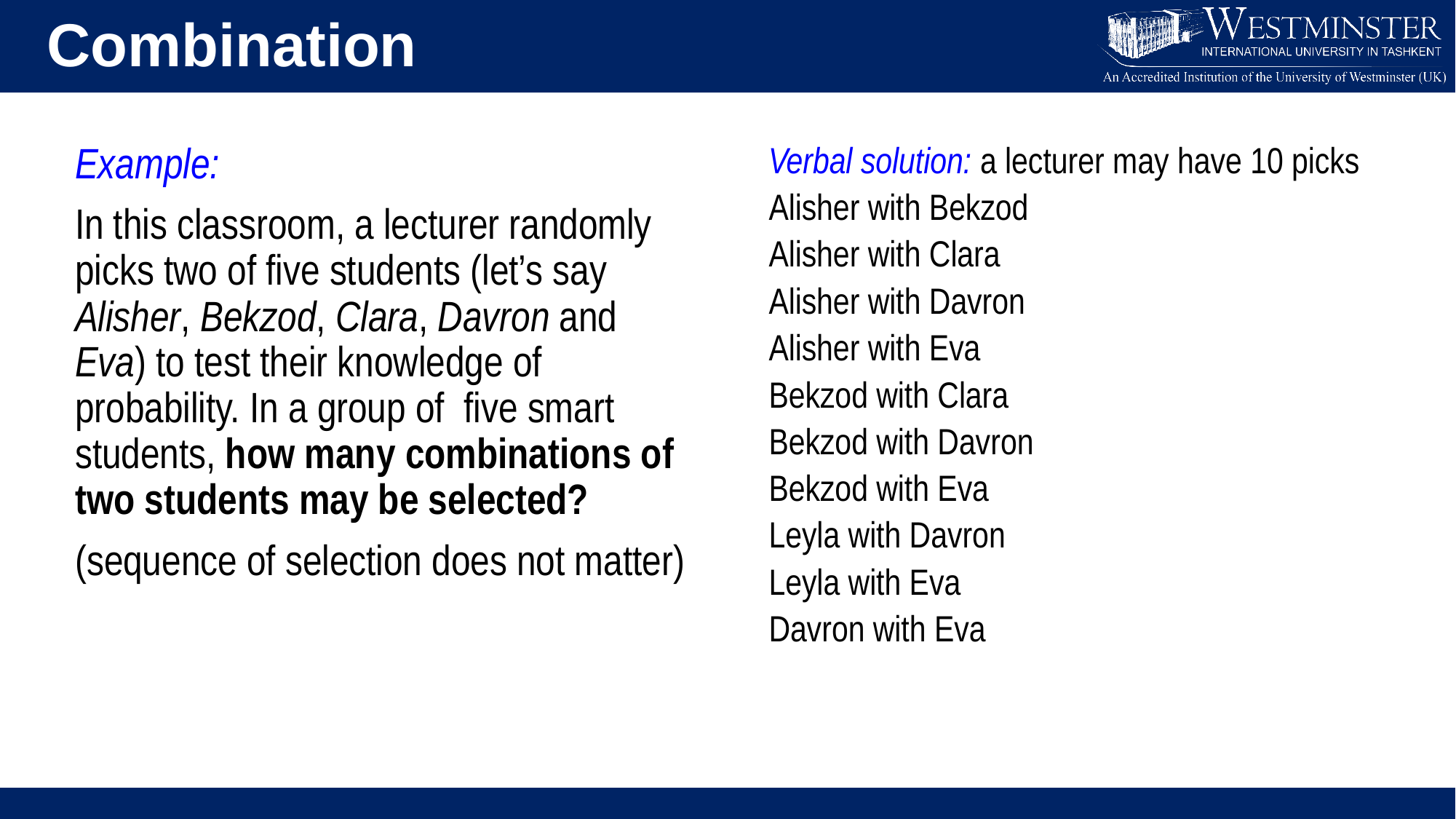

Combination
Example:
In this classroom, a lecturer randomly picks two of five students (let’s say Alisher, Bekzod, Clara, Davron and Eva) to test their knowledge of probability. In a group of  five smart students, how many combinations of two students may be selected?
(sequence of selection does not matter)

Verbal solution: a lecturer may have 10 picks
Alisher with Bekzod
Alisher with Clara
Alisher with Davron
Alisher with Eva
Bekzod with Clara
Bekzod with Davron
Bekzod with Eva
Leyla with Davron
Leyla with Eva
Davron with Eva